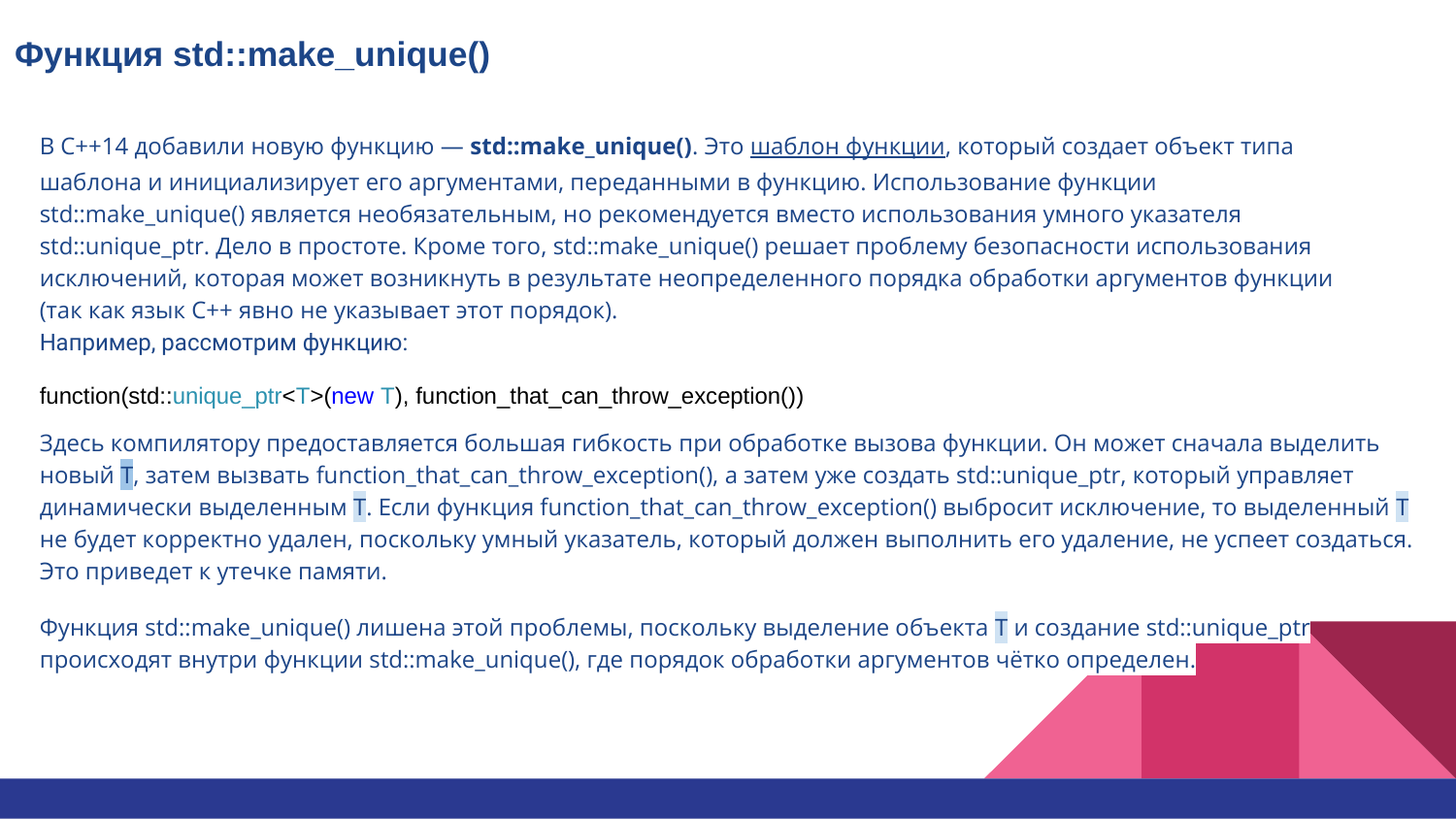

# Функция std::make_unique()

В C++14 добавили новую функцию — std::make_unique(). Это шаблон функции, который создает объект типа шаблона и инициализирует его аргументами, переданными в функцию. Использование функции std::make_unique() является необязательным, но рекомендуется вместо использования умного указателя std::unique_ptr. Дело в простоте. Кроме того, std::make_unique() решает проблему безопасности использования исключений, которая может возникнуть в результате неопределенного порядка обработки аргументов функции (так как язык С++ явно не указывает этот порядок).

Например, рассмотрим функцию:
function(std::unique_ptr<T>(new T), function_that_can_throw_exception())
Здесь компилятору предоставляется большая гибкость при обработке вызова функции. Он может сначала выделить новый T, затем вызвать function_that_can_throw_exception(), а затем уже создать std::unique_ptr, который управляет динамически выделенным T. Если функция function_that_can_throw_exception() выбросит исключение, то выделенный T не будет корректно удален, поскольку умный указатель, который должен выполнить его удаление, не успеет создаться. Это приведет к утечке памяти.
Функция std::make_unique() лишена этой проблемы, поскольку выделение объекта T и создание std::unique_ptr происходят внутри функции std::make_unique(), где порядок обработки аргументов чётко определен.